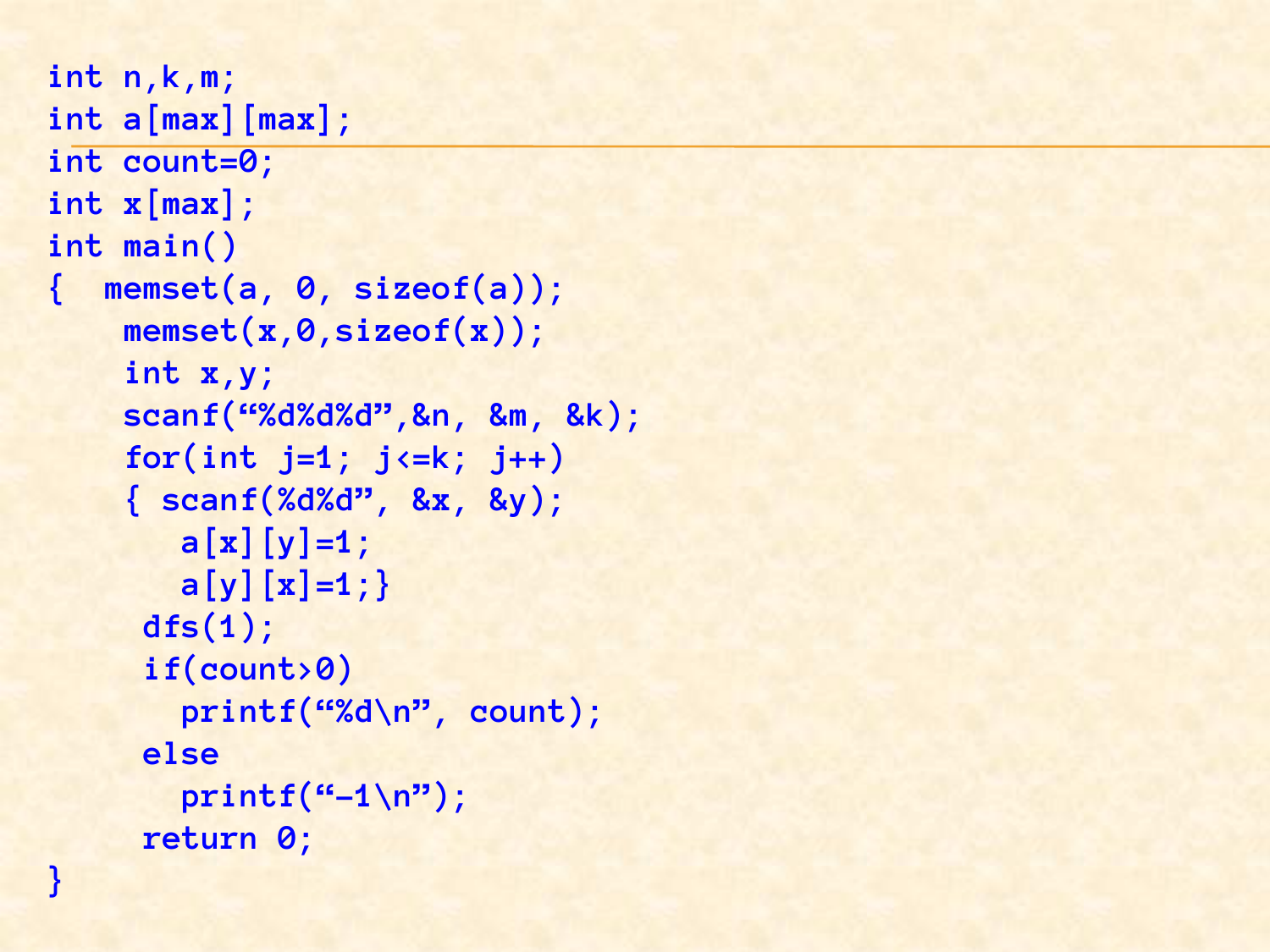

int n,k,m;
int a[max][max];
int count=0;
int x[max];
int main()
{  memset(a, 0, sizeof(a));
    memset(x,0,sizeof(x));
    int x,y;
    scanf(“%d%d%d”,&n, &m, &k);
    for(int j=1; j<=k; j++)
    { scanf(%d%d”, &x, &y);
       a[x][y]=1;
       a[y][x]=1;}
     dfs(1);
     if(count>0)
       printf(“%d\n”, count);
     else
       printf(“-1\n”);
     return 0;
}